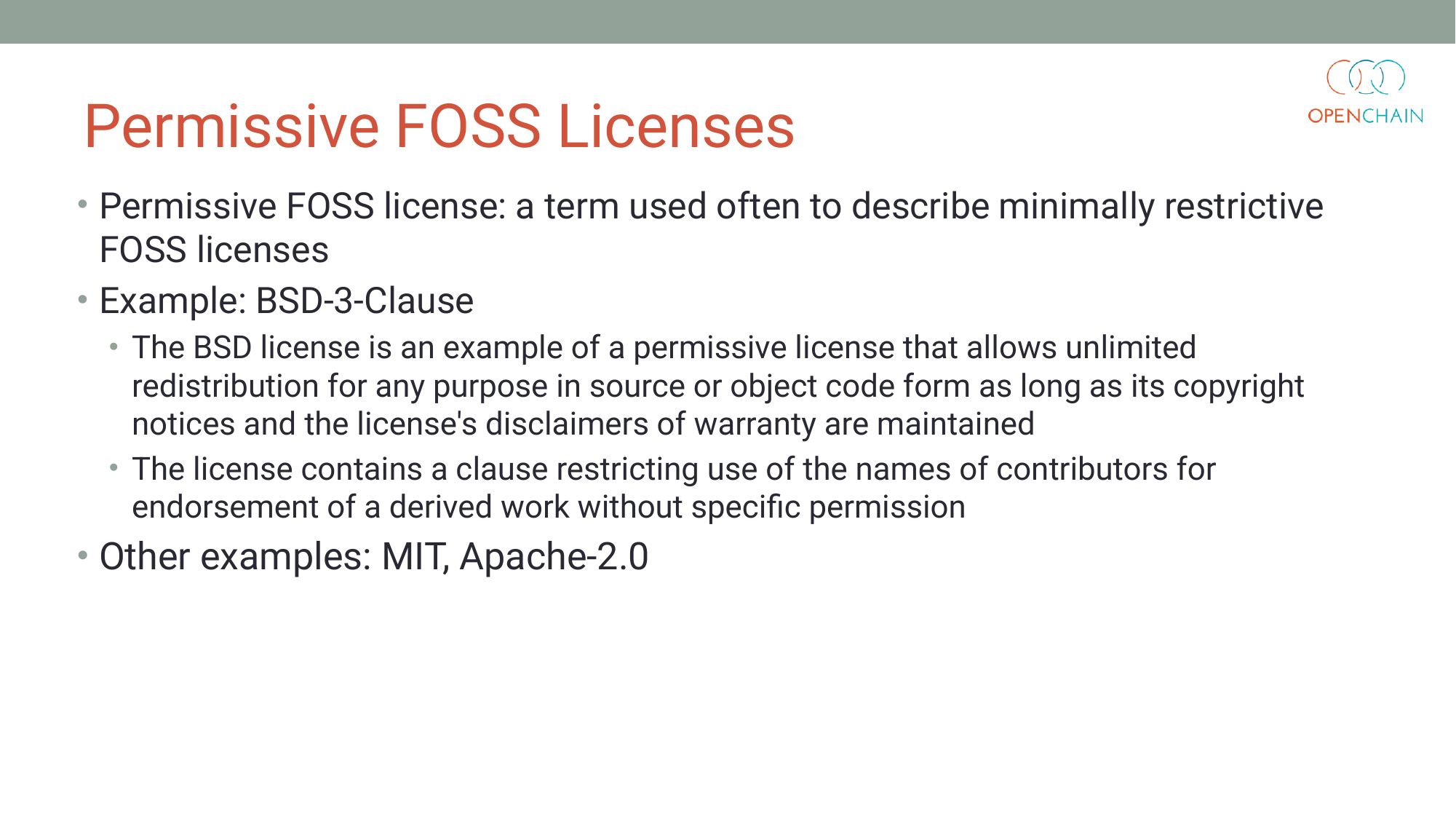

Permissive FOSS Licenses
Permissive FOSS license: a term used often to describe minimally restrictive FOSS licenses
Example: BSD-3-Clause
The BSD license is an example of a permissive license that allows unlimited redistribution for any purpose in source or object code form as long as its copyright notices and the license's disclaimers of warranty are maintained
The license contains a clause restricting use of the names of contributors for endorsement of a derived work without specific permission
Other examples: MIT, Apache-2.0